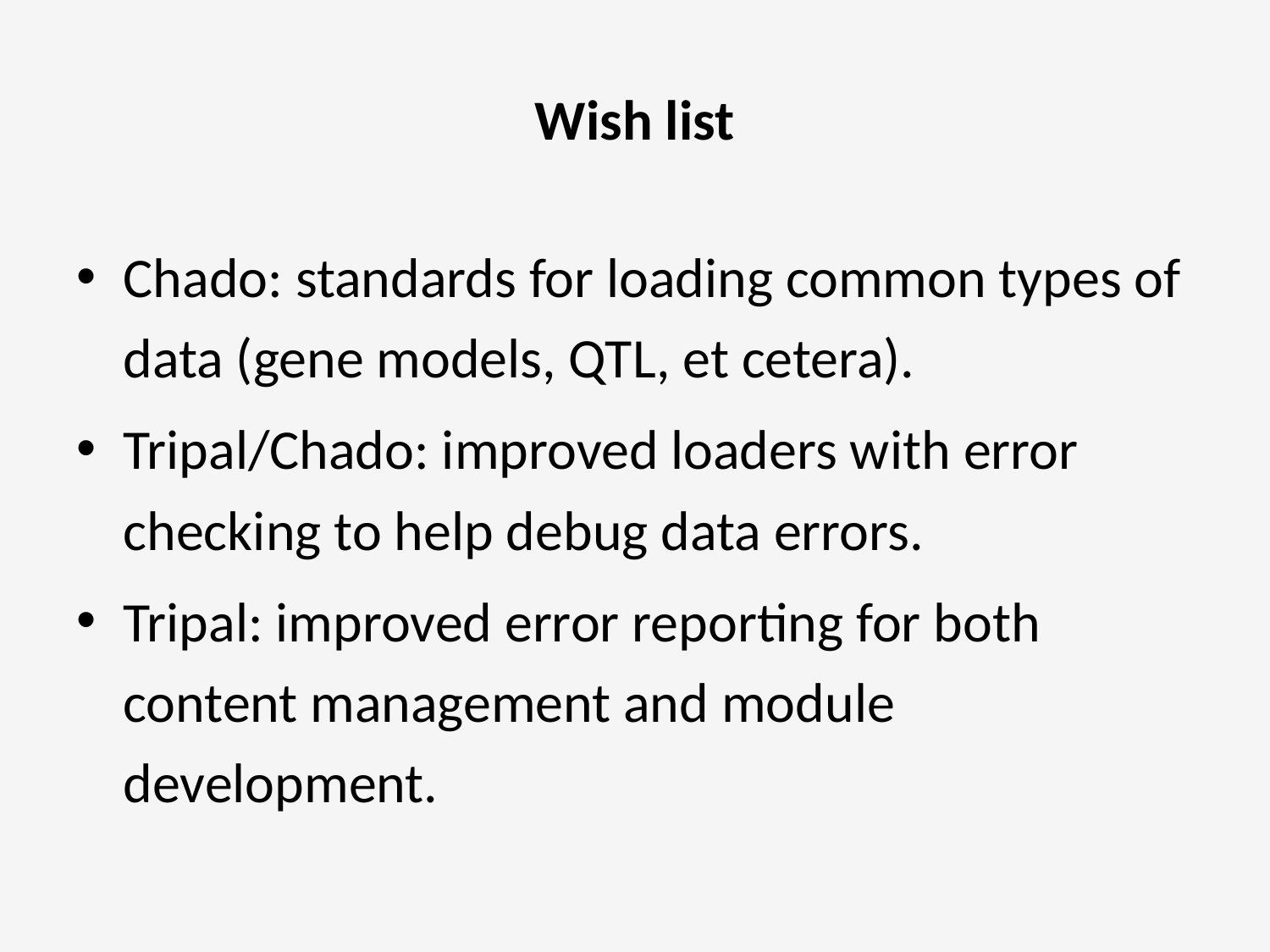

# Wish list
Chado: standards for loading common types of data (gene models, QTL, et cetera).
Tripal/Chado: improved loaders with error checking to help debug data errors.
Tripal: improved error reporting for both content management and module development.